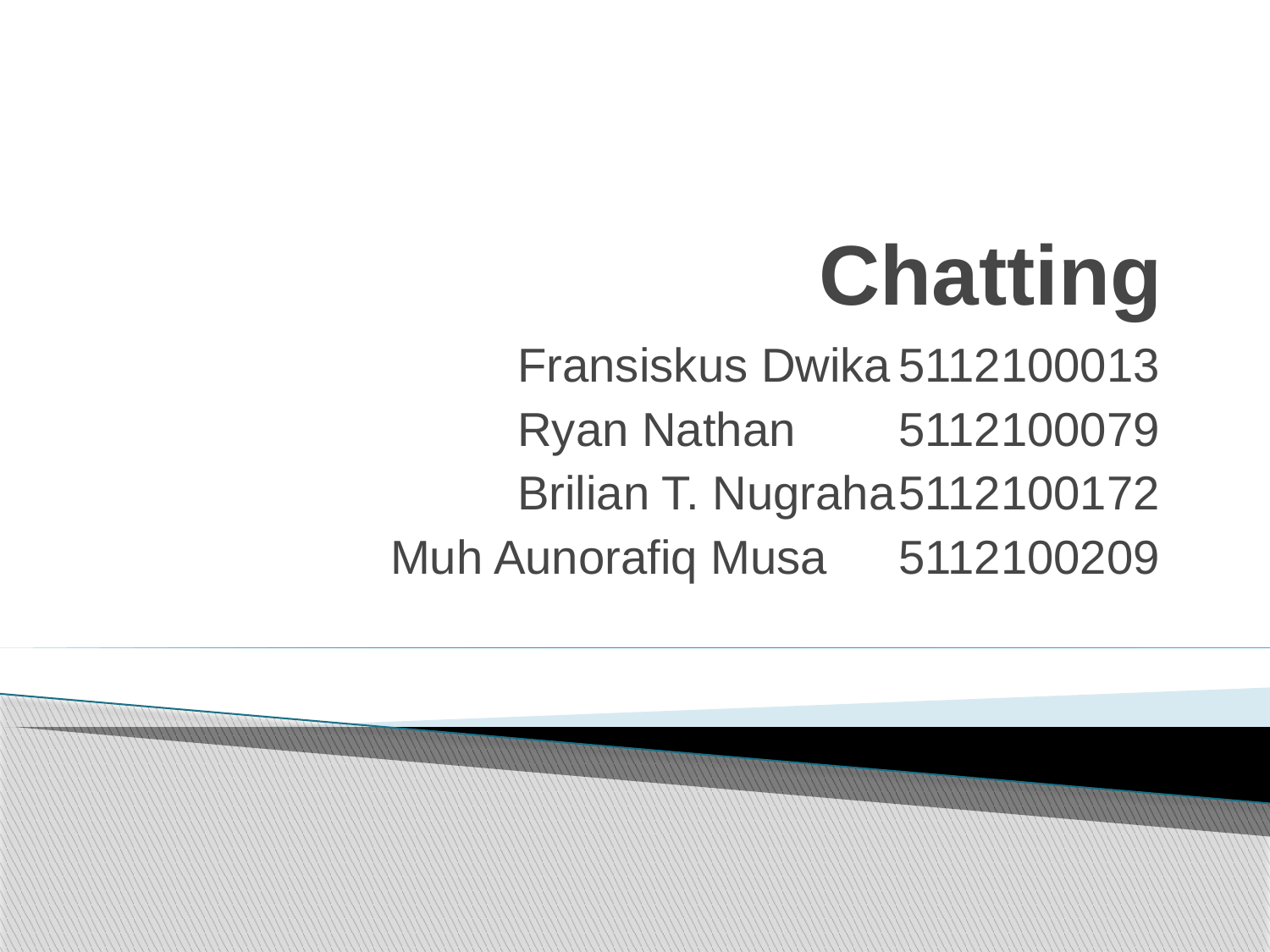

# Chatting
Fransiskus Dwika	5112100013
Ryan Nathan	5112100079
Brilian T. Nugraha	5112100172
Muh Aunorafiq Musa	5112100209